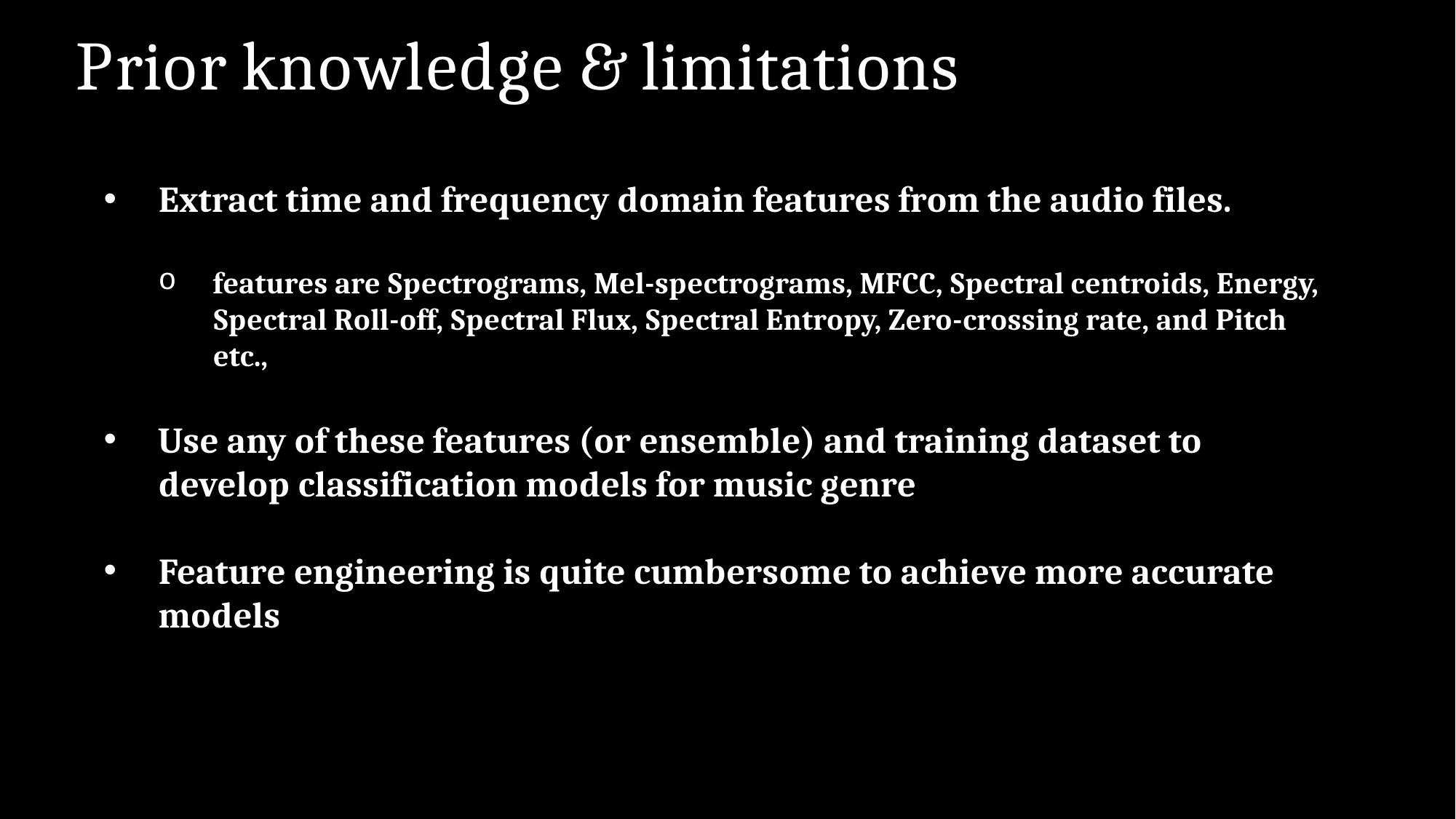

# Prior knowledge & limitations
Extract time and frequency domain features from the audio files.

features are Spectrograms, Mel-spectrograms, MFCC, Spectral centroids, Energy, Spectral Roll-off, Spectral Flux, Spectral Entropy, Zero-crossing rate, and Pitch etc.,

Use any of these features (or ensemble) and training dataset to develop classification models for music genre

Feature engineering is quite cumbersome to achieve more accurate models